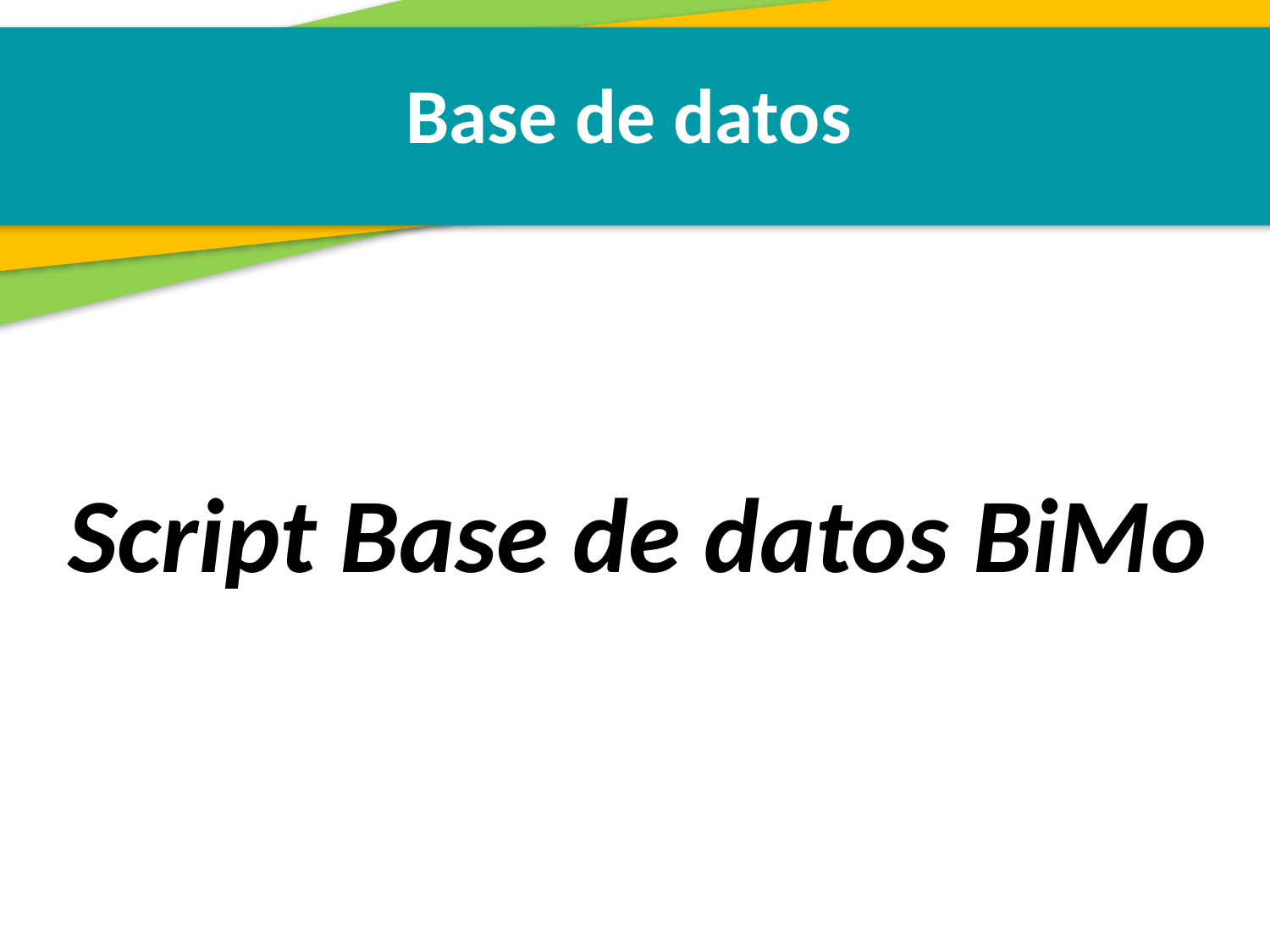

Base de datos
Script Base de datos BiMo